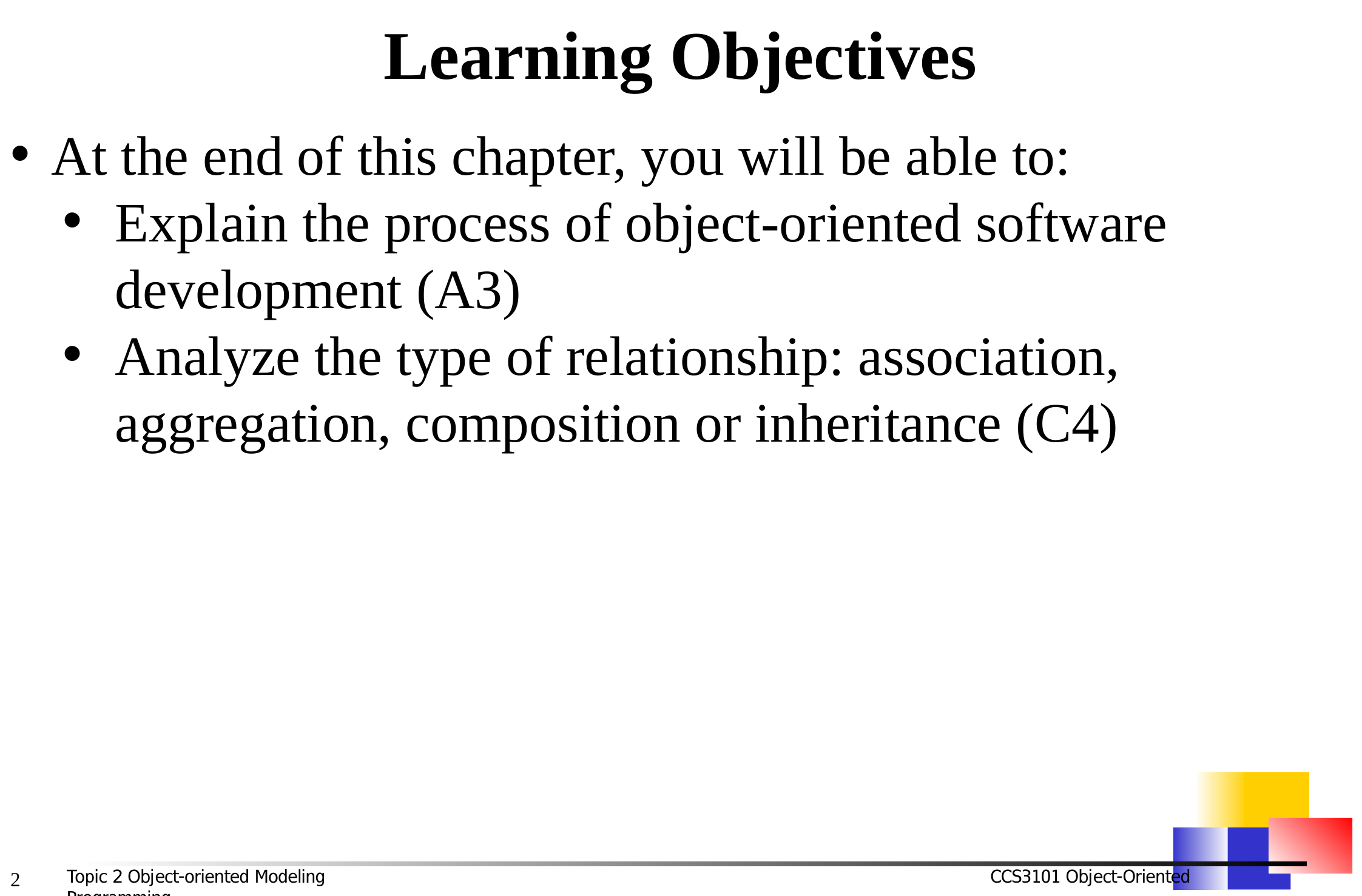

Learning Objectives
At the end of this chapter, you will be able to:
Explain the process of object-oriented software development (A3)
Analyze the type of relationship: association, aggregation, composition or inheritance (C4)